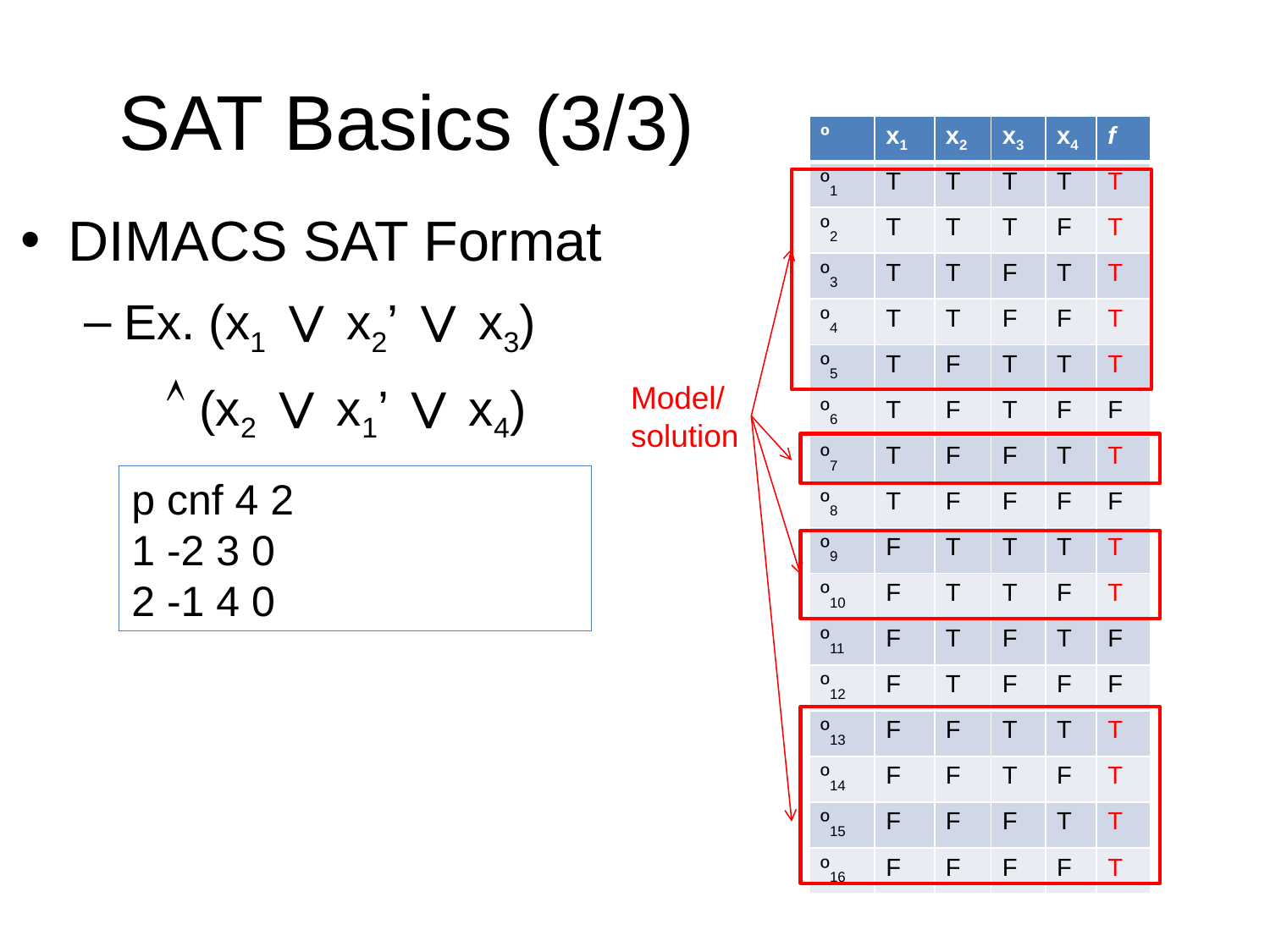

# SAT Basics (3/3)
| º | x1 | x2 | x3 | x4 | f |
| --- | --- | --- | --- | --- | --- |
| º1 | T | T | T | T | T |
| º2 | T | T | T | F | T |
| º3 | T | T | F | T | T |
| º4 | T | T | F | F | T |
| º5 | T | F | T | T | T |
| º6 | T | F | T | F | F |
| º7 | T | F | F | T | T |
| º8 | T | F | F | F | F |
| º9 | F | T | T | T | T |
| º10 | F | T | T | F | T |
| º11 | F | T | F | T | F |
| º12 | F | T | F | F | F |
| º13 | F | F | T | T | T |
| º14 | F | F | T | F | T |
| º15 | F | F | F | T | T |
| º16 | F | F | F | F | T |

DIMACS SAT Format
Ex. (x1 ∨ x2’ ∨ x3)
      ∧ (x2 ∨ x1’ ∨ x4)

Model/
solution

p cnf 4 2
1 -2 3 0
2 -1 4 0